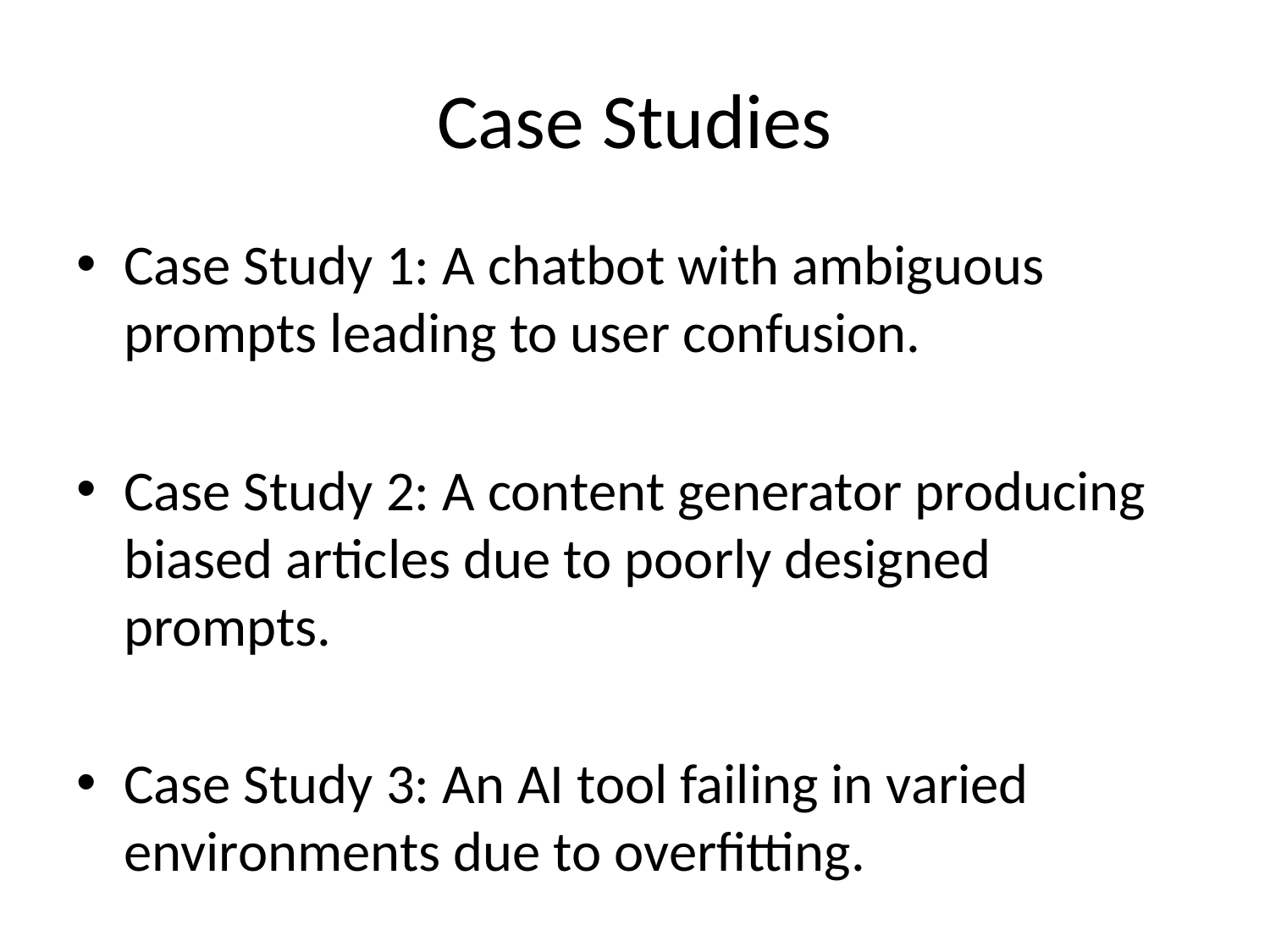

# Case Studies
Case Study 1: A chatbot with ambiguous prompts leading to user confusion.

Case Study 2: A content generator producing biased articles due to poorly designed prompts.

Case Study 3: An AI tool failing in varied environments due to overfitting.